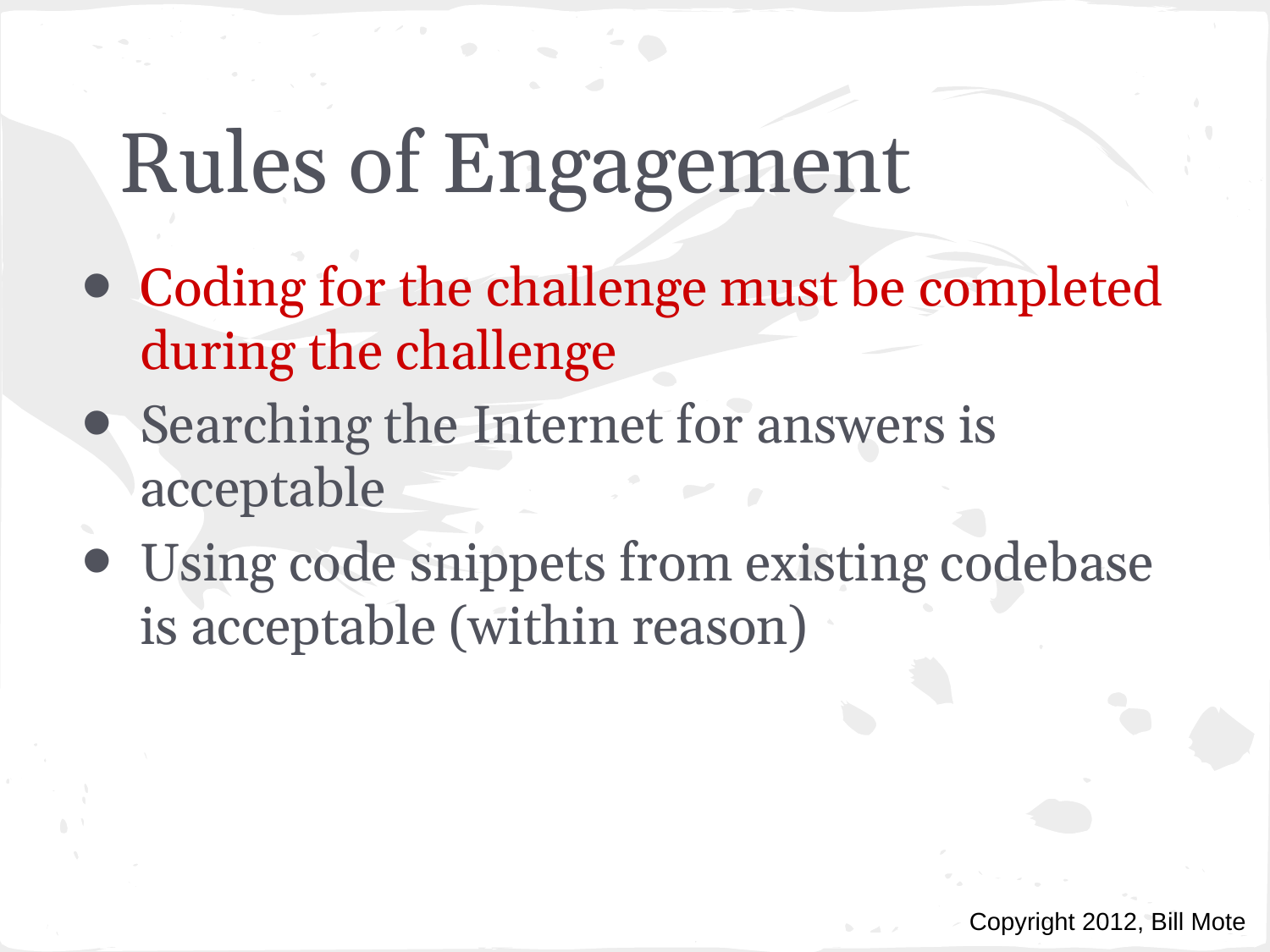

# Rules of Engagement
Coding for the challenge must be completed during the challenge
Searching the Internet for answers is acceptable
Using code snippets from existing codebase is acceptable (within reason)
Copyright 2012, Bill Mote